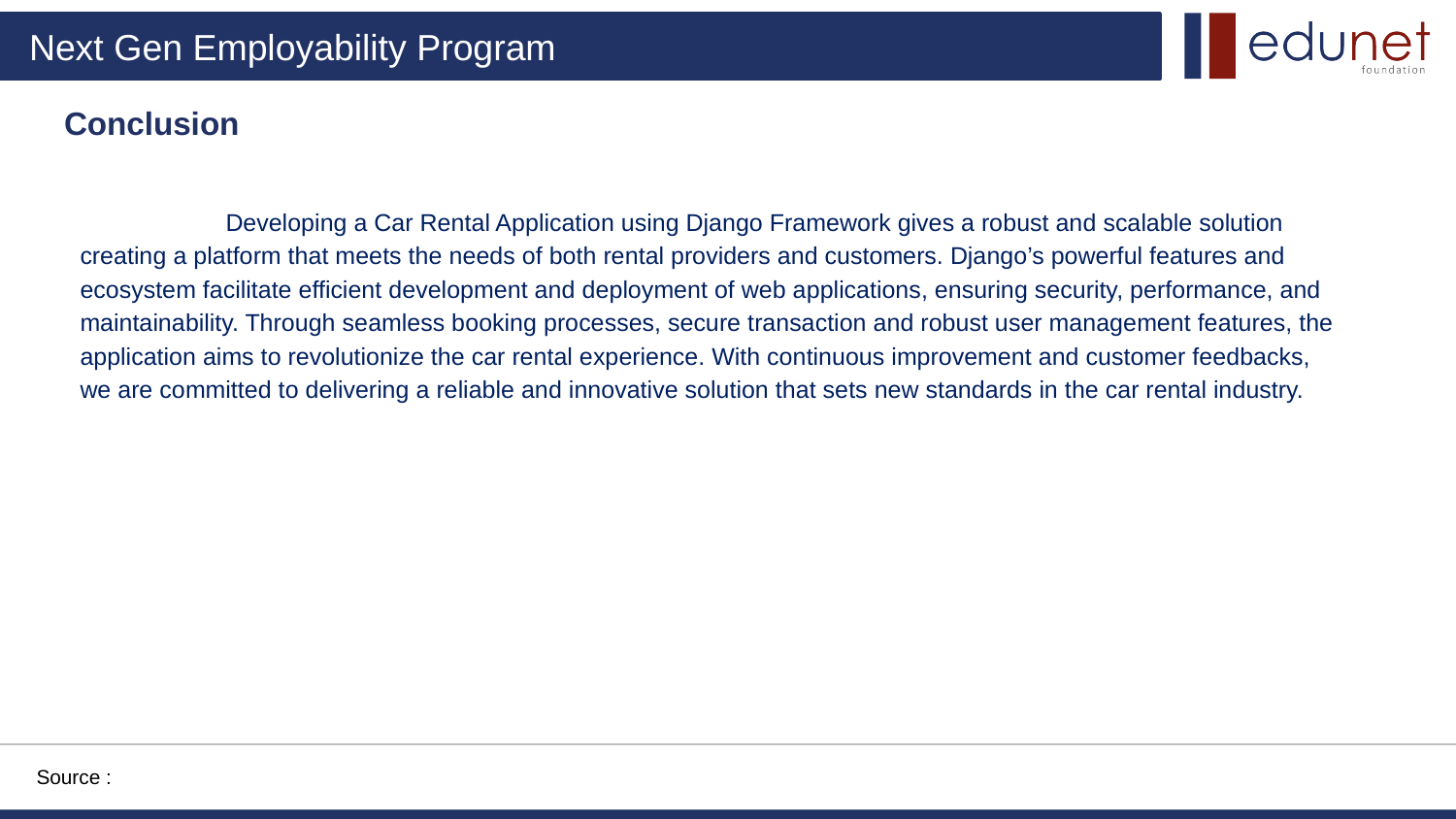

# Conclusion
	Developing a Car Rental Application using Django Framework gives a robust and scalable solution creating a platform that meets the needs of both rental providers and customers. Django’s powerful features and ecosystem facilitate efficient development and deployment of web applications, ensuring security, performance, and maintainability. Through seamless booking processes, secure transaction and robust user management features, the application aims to revolutionize the car rental experience. With continuous improvement and customer feedbacks, we are committed to delivering a reliable and innovative solution that sets new standards in the car rental industry.
Source :